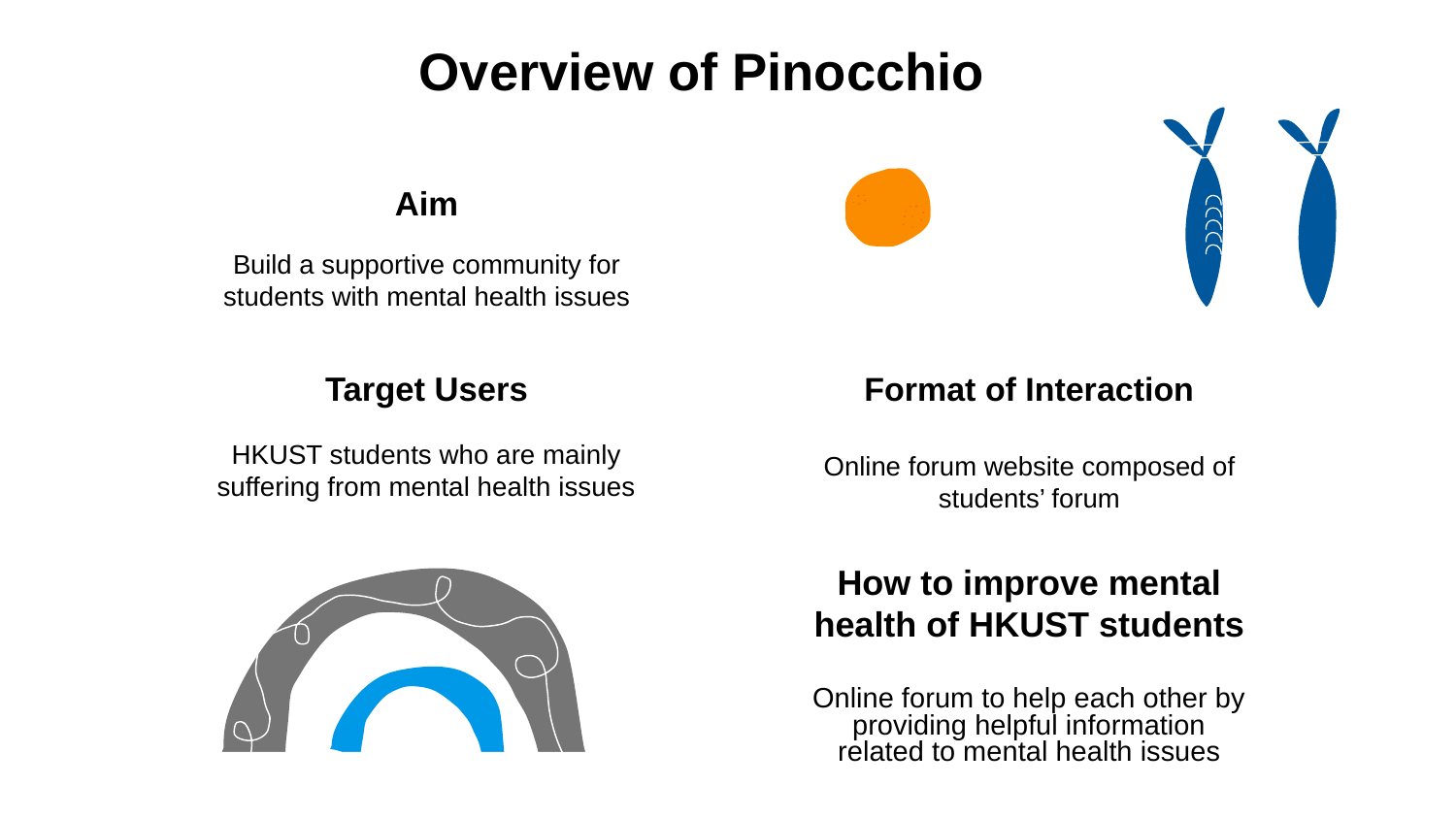

Overview of Pinocchio
Aim
Build a supportive community for students with mental health issues
Target Users
Format of Interaction
HKUST students who are mainly suffering from mental health issues
Online forum website composed of students’ forum
How to improve mental health of HKUST students
Online forum to help each other by providing helpful information related to mental health issues